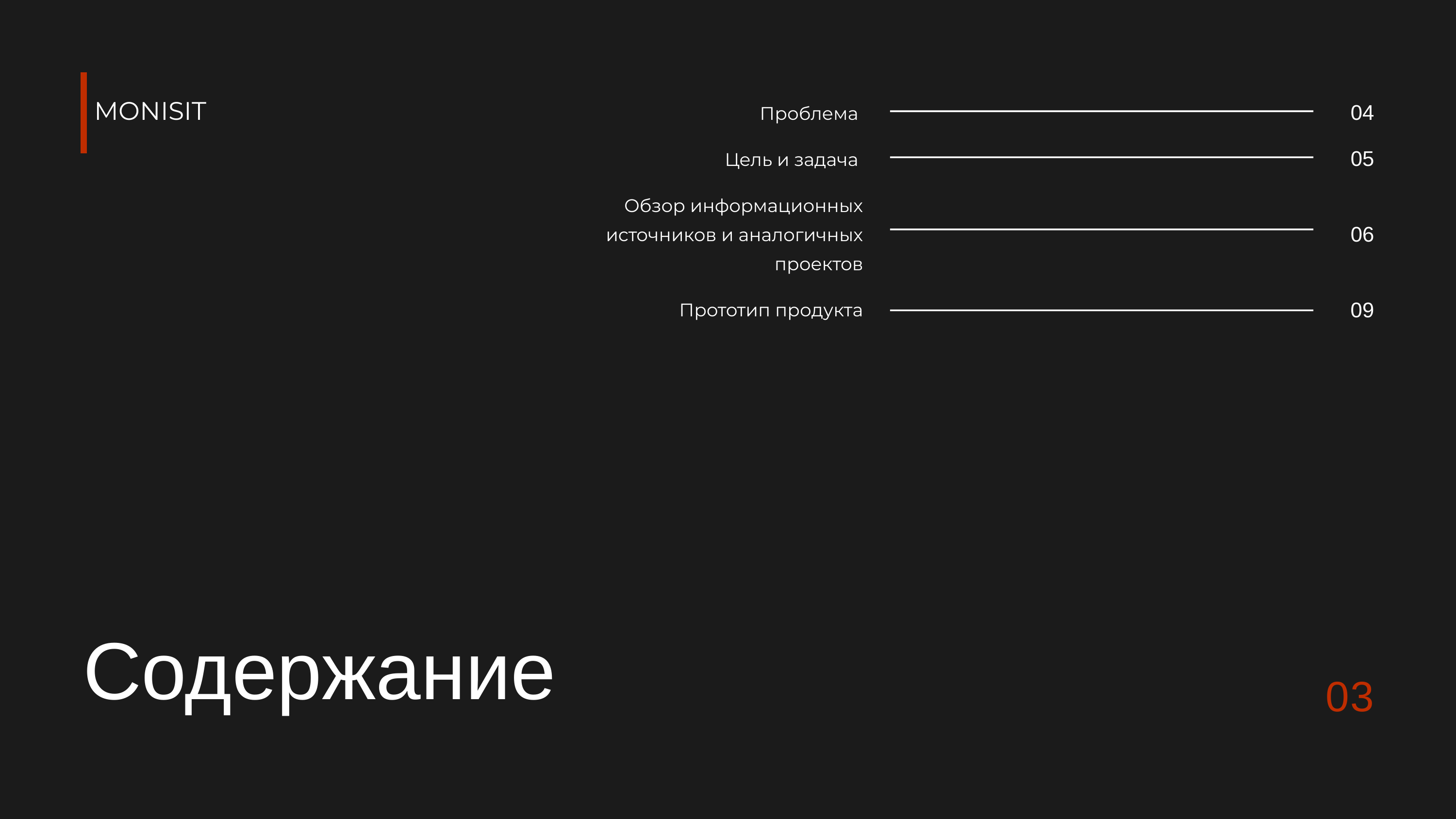

MONISIT
Проблема
Цель и задача
Обзор информационных источников и аналогичных проектов
Прототип продукта

04
05

06

09

Содержание
03